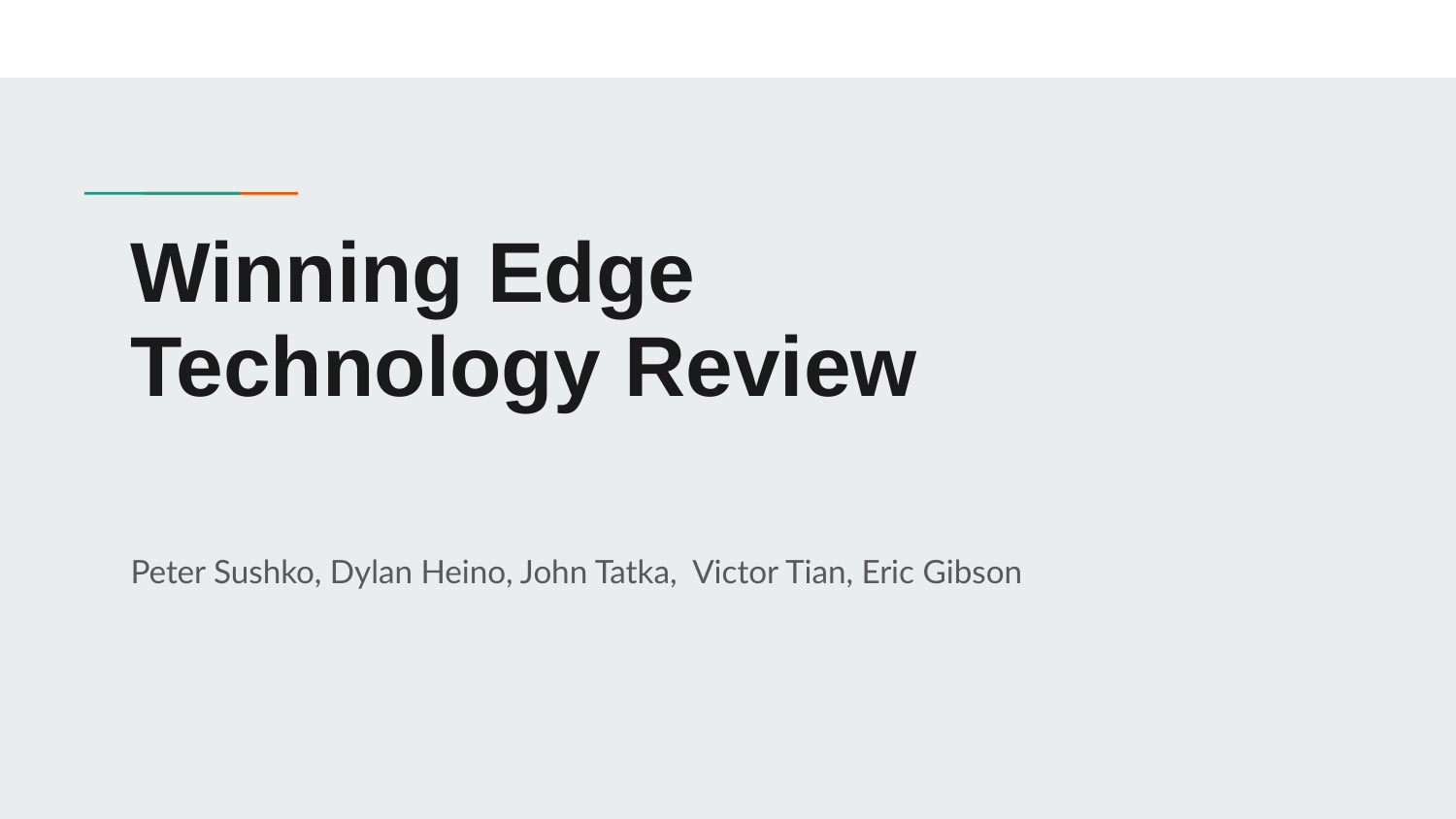

# Winning Edge
Technology Review
Peter Sushko, Dylan Heino, John Tatka,  Victor Tian, Eric Gibson